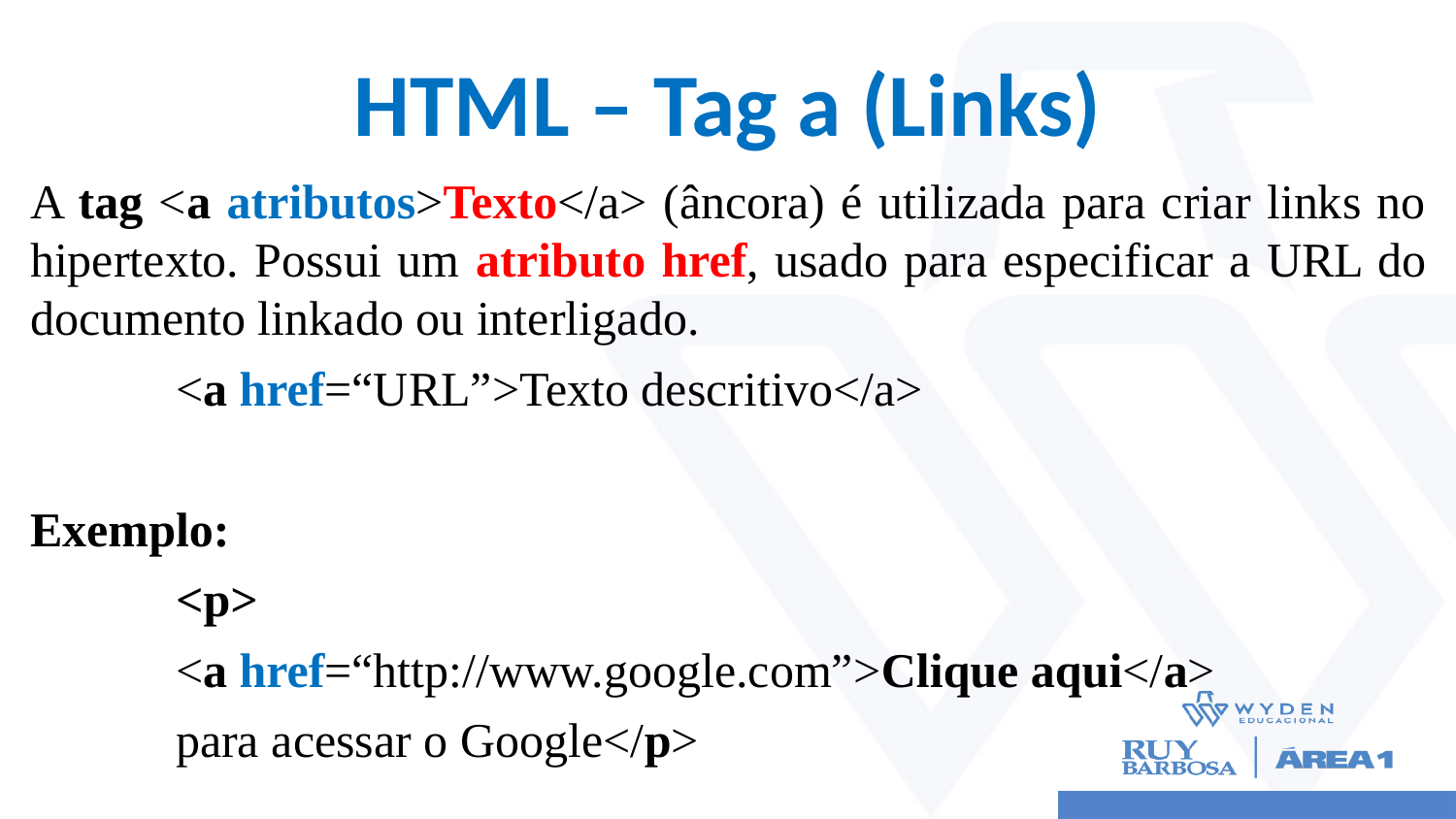

# HTML – Tag a (Links)
A tag <a atributos>Texto</a> (âncora) é utilizada para criar links no hipertexto. Possui um atributo href, usado para especificar a URL do documento linkado ou interligado.
	<a href=“URL”>Texto descritivo</a>

Exemplo:
	<p>
	<a href=“http://www.google.com”>Clique aqui</a>
	para acessar o Google</p>